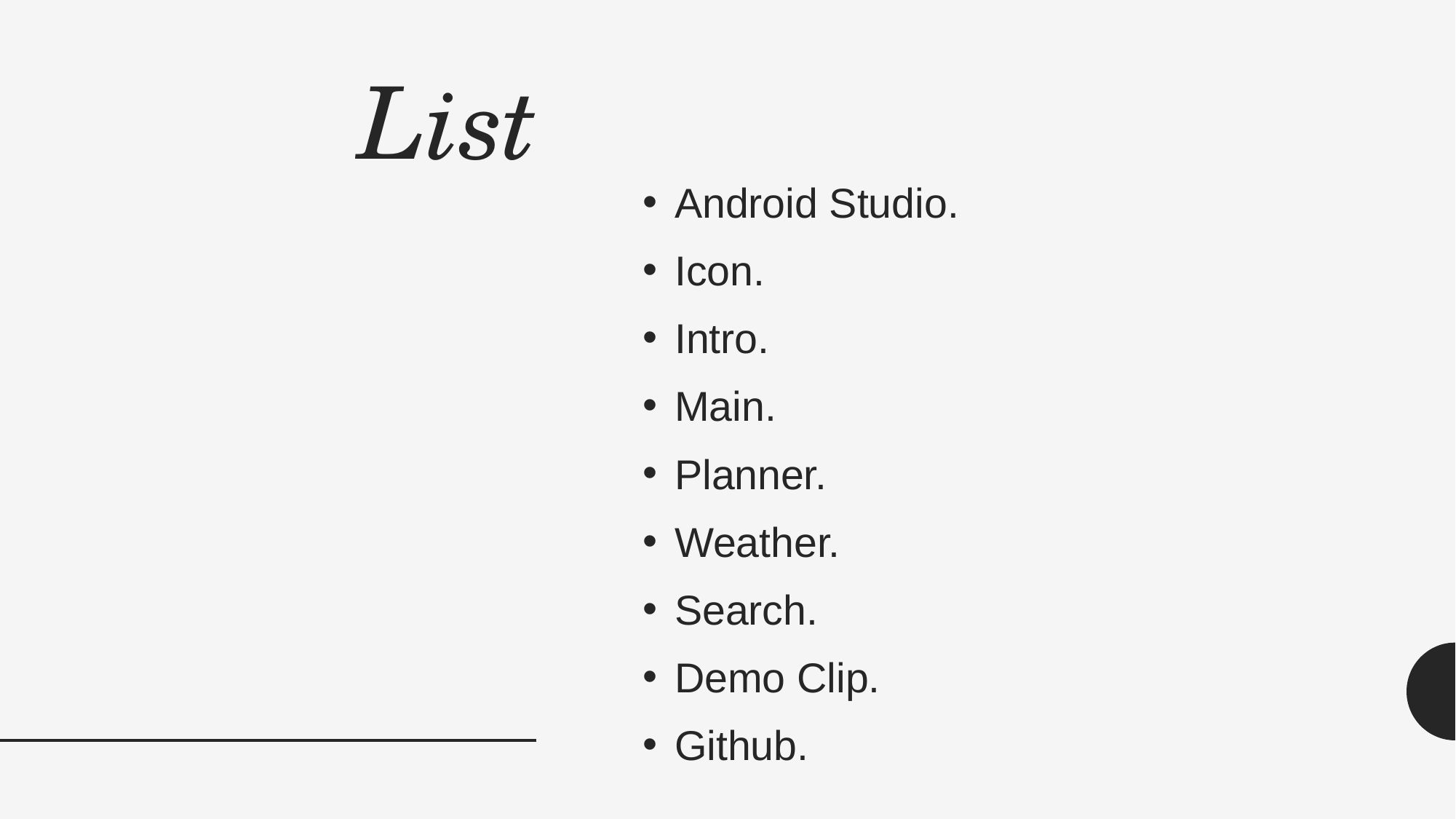

# List

Android Studio.
Icon.
Intro.
Main.
Planner.
Weather.
Search.
Demo Clip.
Github.

BOTDUO PROJECT